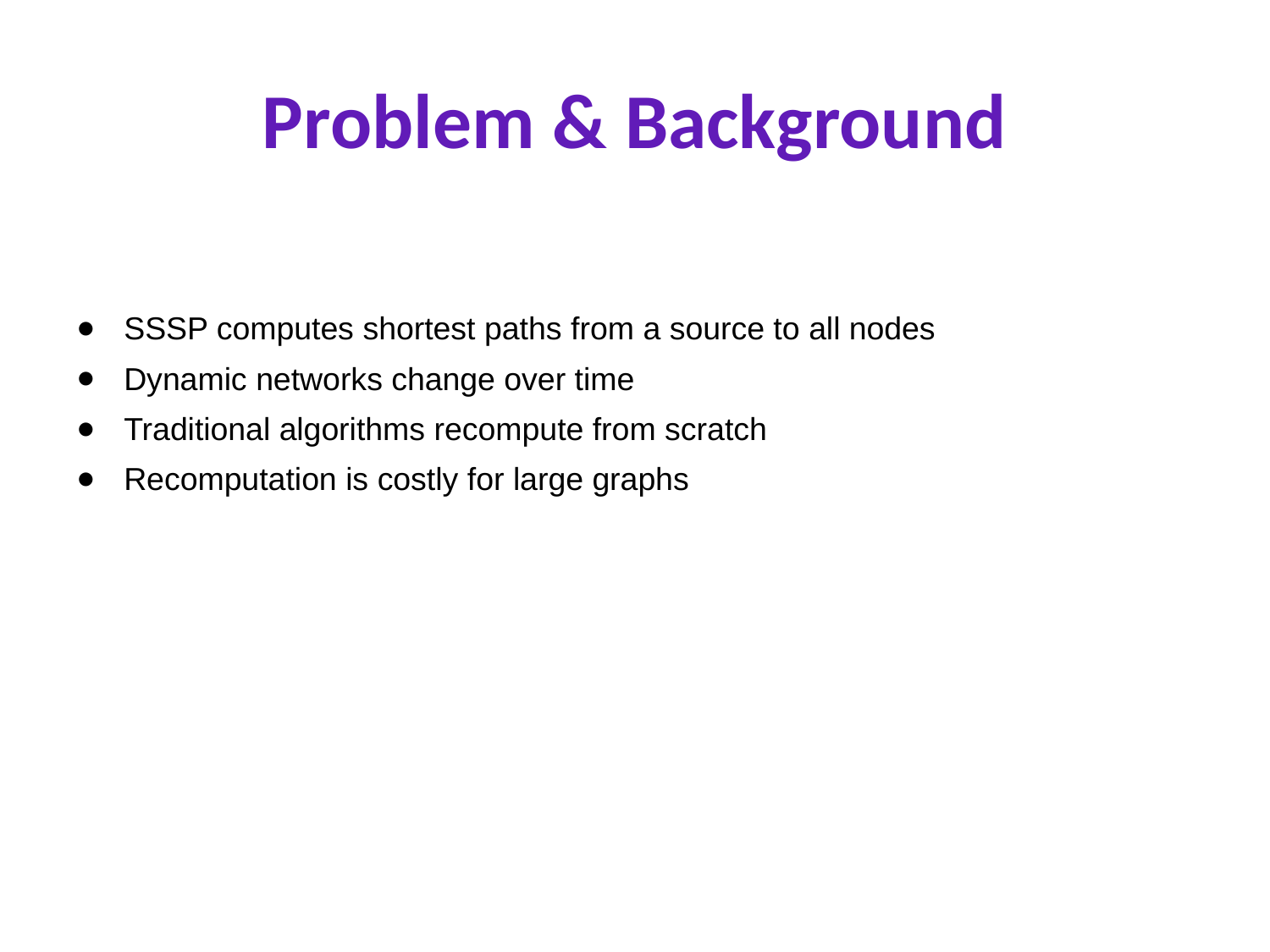

# Problem & Background

SSSP computes shortest paths from a source to all nodes
Dynamic networks change over time
Traditional algorithms recompute from scratch
Recomputation is costly for large graphs